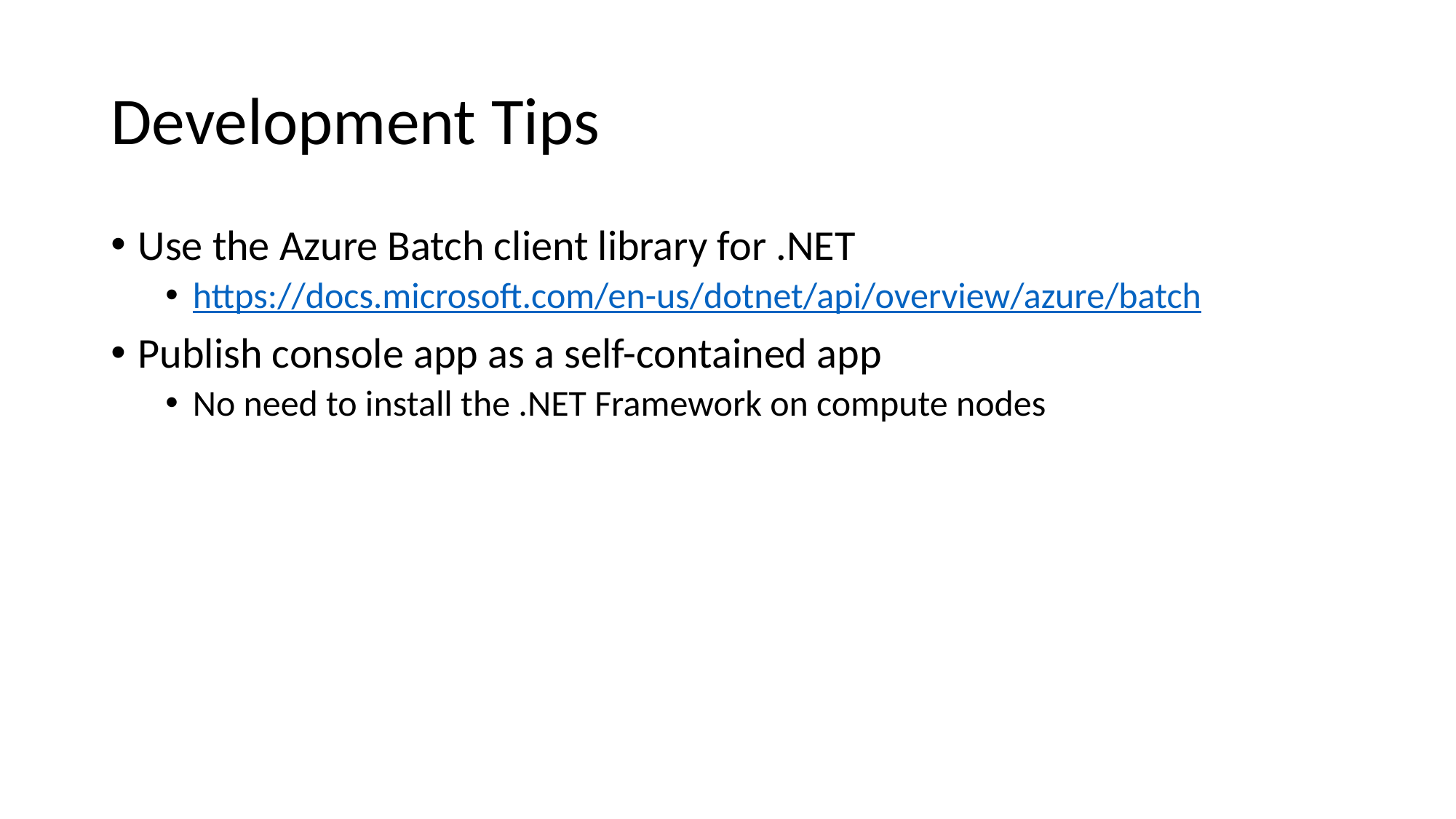

# Development Tips
Use the Azure Batch client library for .NET
https://docs.microsoft.com/en-us/dotnet/api/overview/azure/batch
Publish console app as a self-contained app
No need to install the .NET Framework on compute nodes